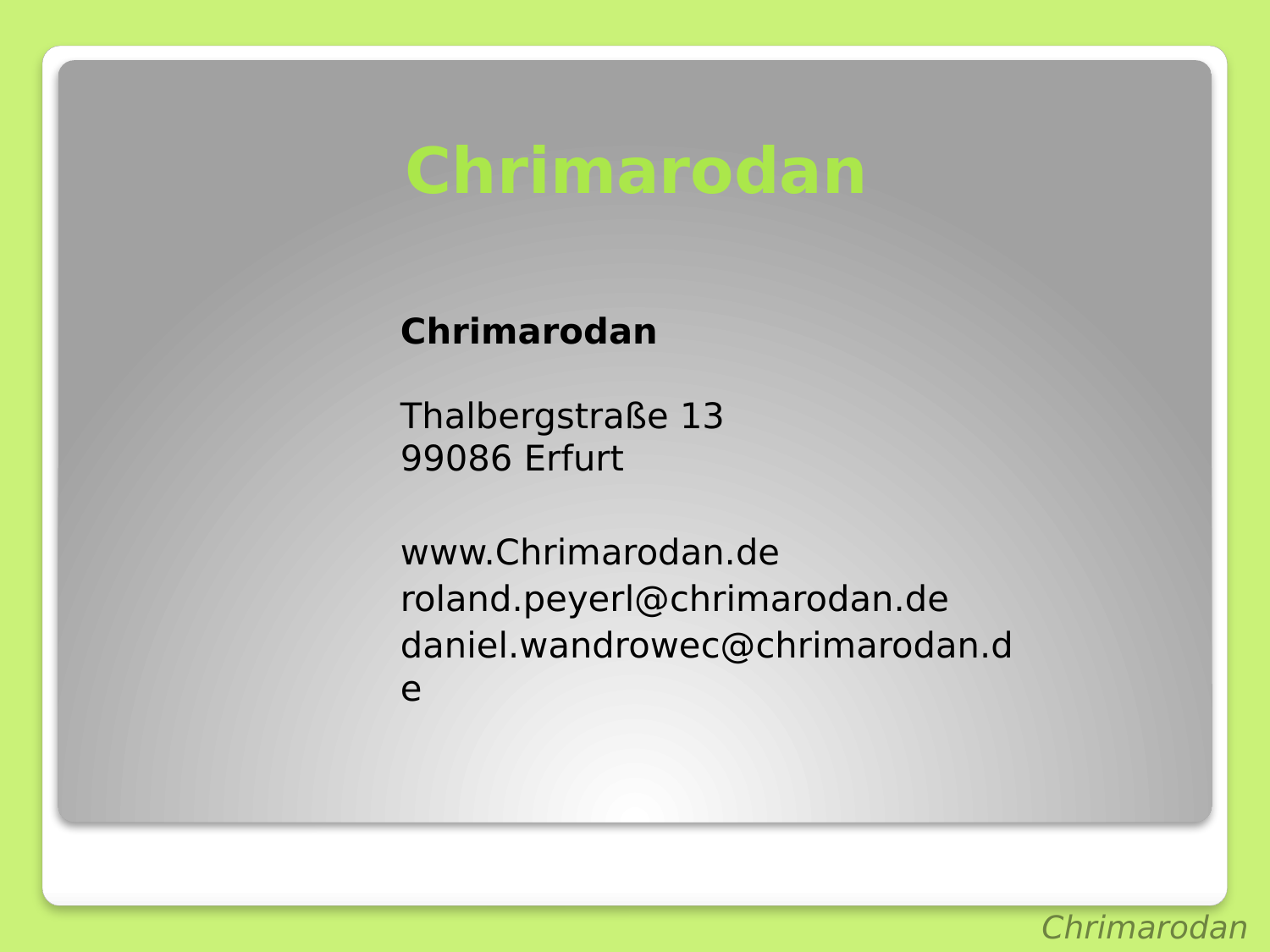

# Chrimarodan
Chrimarodan
Thalbergstraße 13
99086 Erfurt

www.Chrimarodan.de
roland.peyerl@chrimarodan.de
daniel.wandrowec@chrimarodan.de

Chrimarodan